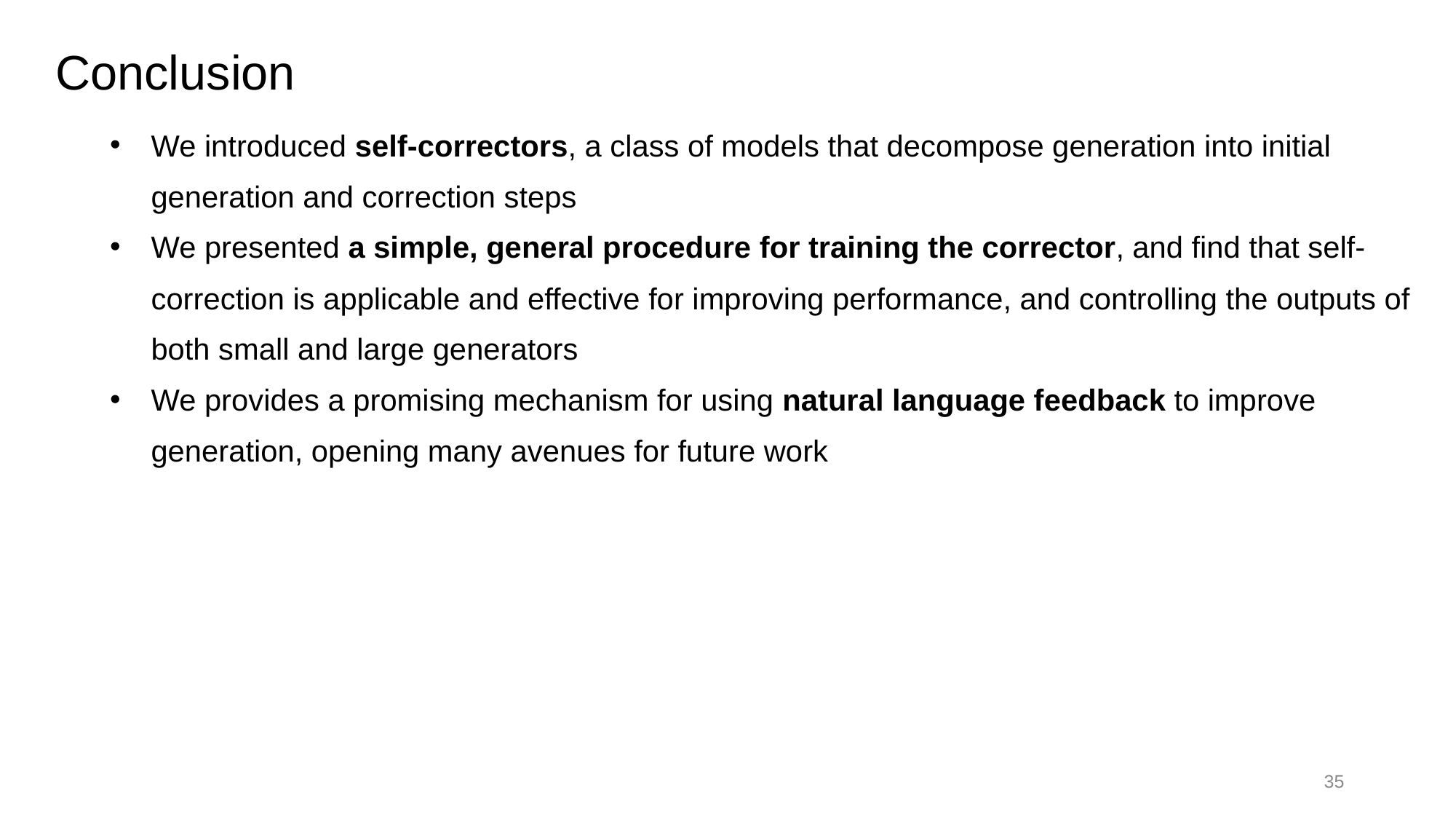

Conclusion

We introduced self-correctors, a class of models that decompose generation into initial generation and correction steps
We presented a simple, general procedure for training the corrector, and find that self-correction is applicable and effective for improving performance, and controlling the outputs of both small and large generators
We provides a promising mechanism for using natural language feedback to improve generation, opening many avenues for future work
35